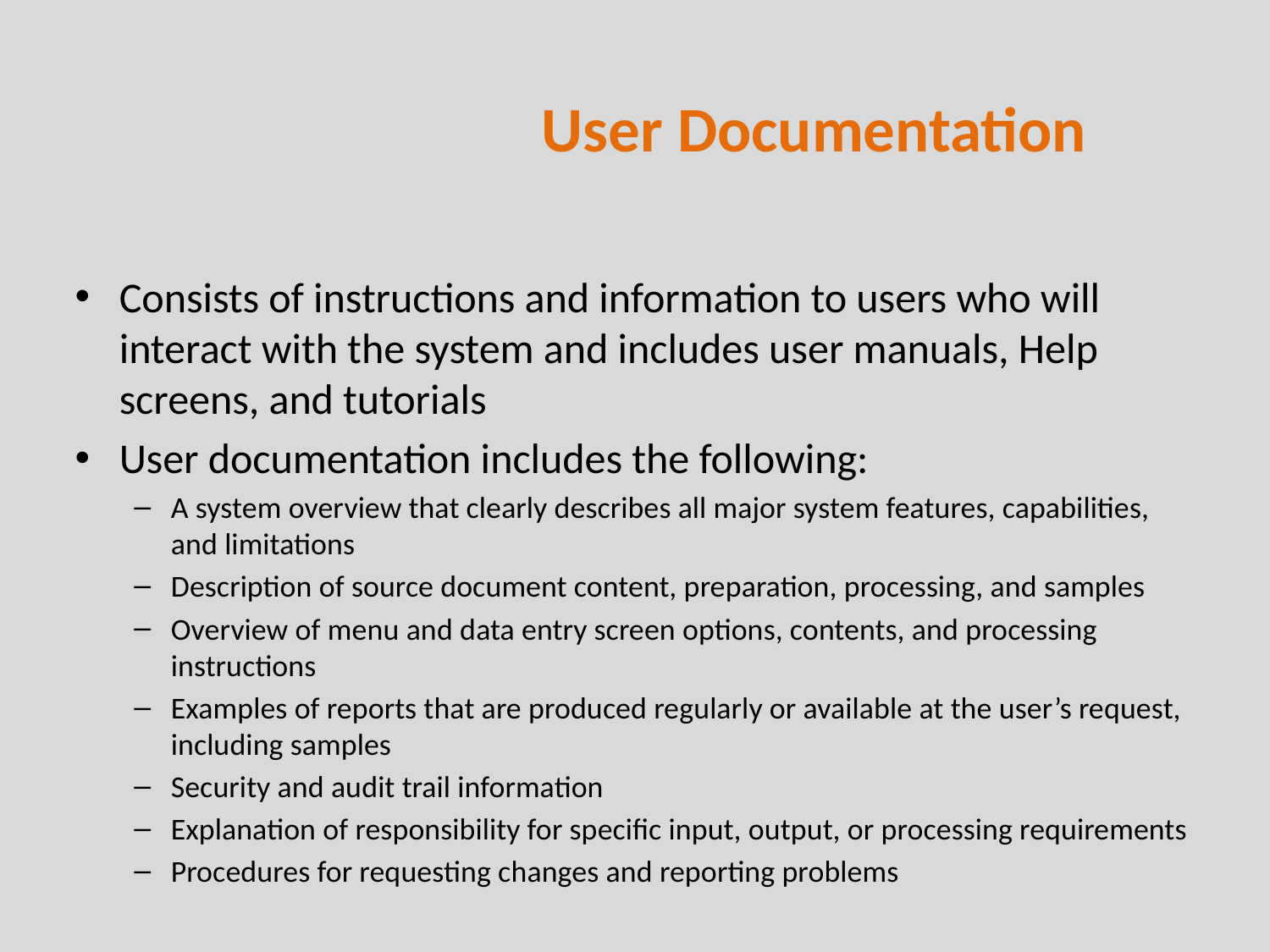

# User Documentation
Consists of instructions and information to users who will interact with the system and includes user manuals, Help screens, and tutorials
User documentation includes the following:
A system overview that clearly describes all major system features, capabilities, and limitations
Description of source document content, preparation, processing, and samples
Overview of menu and data entry screen options, contents, and processing instructions
Examples of reports that are produced regularly or available at the user’s request, including samples
Security and audit trail information
Explanation of responsibility for specific input, output, or processing requirements
Procedures for requesting changes and reporting problems